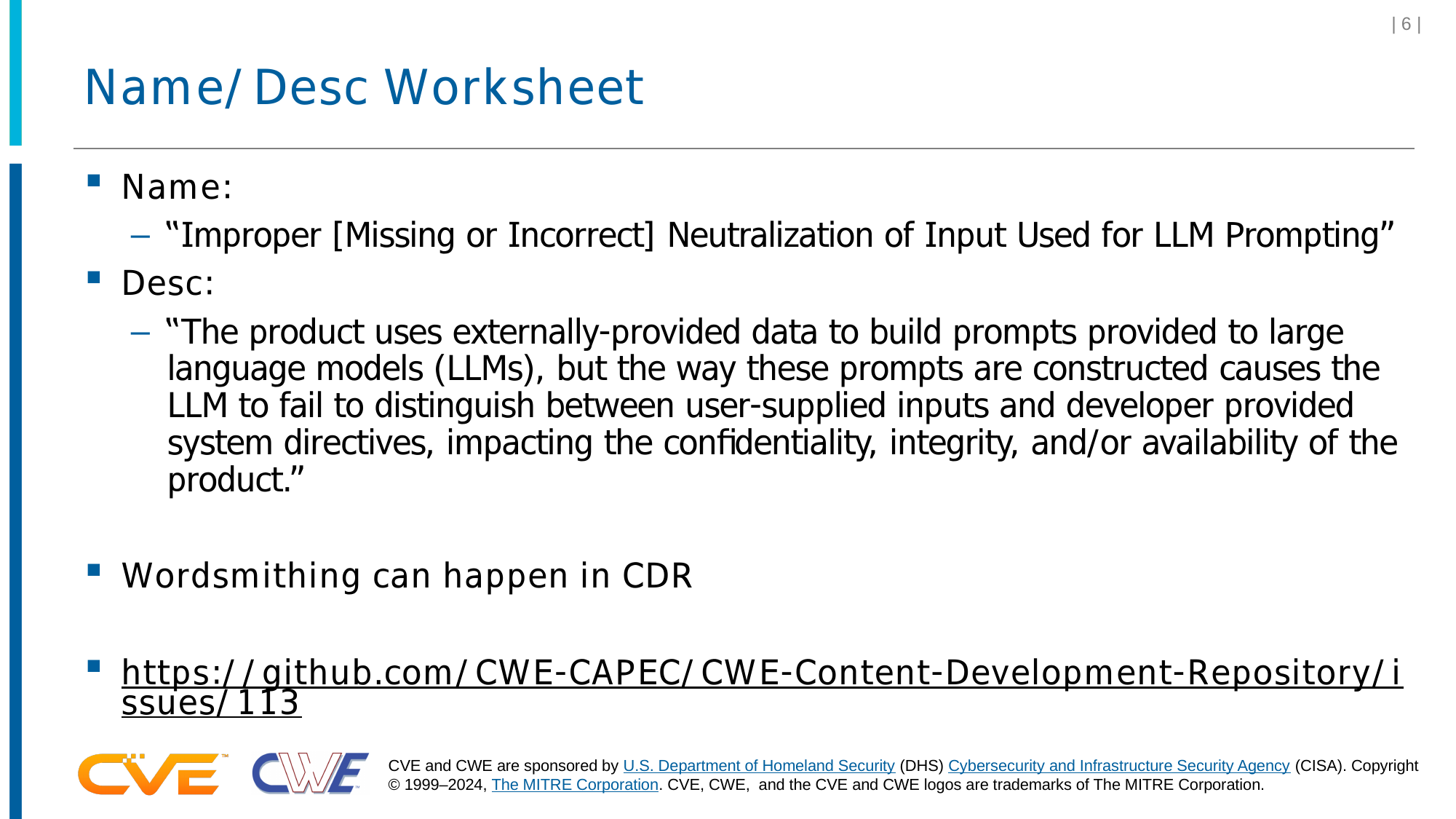

| 6 |
# Name/Desc Worksheet
Name:
“Improper [Missing or Incorrect] Neutralization of Input Used for LLM Prompting”
Desc:
“The product uses externally-provided data to build prompts provided to large language models (LLMs), but the way these prompts are constructed causes the LLM to fail to distinguish between user-supplied inputs and developer provided system directives, impacting the confidentiality, integrity, and/or availability of the product.”

Wordsmithing can happen in CDR

https://github.com/CWE-CAPEC/CWE-Content-Development-Repository/issues/113